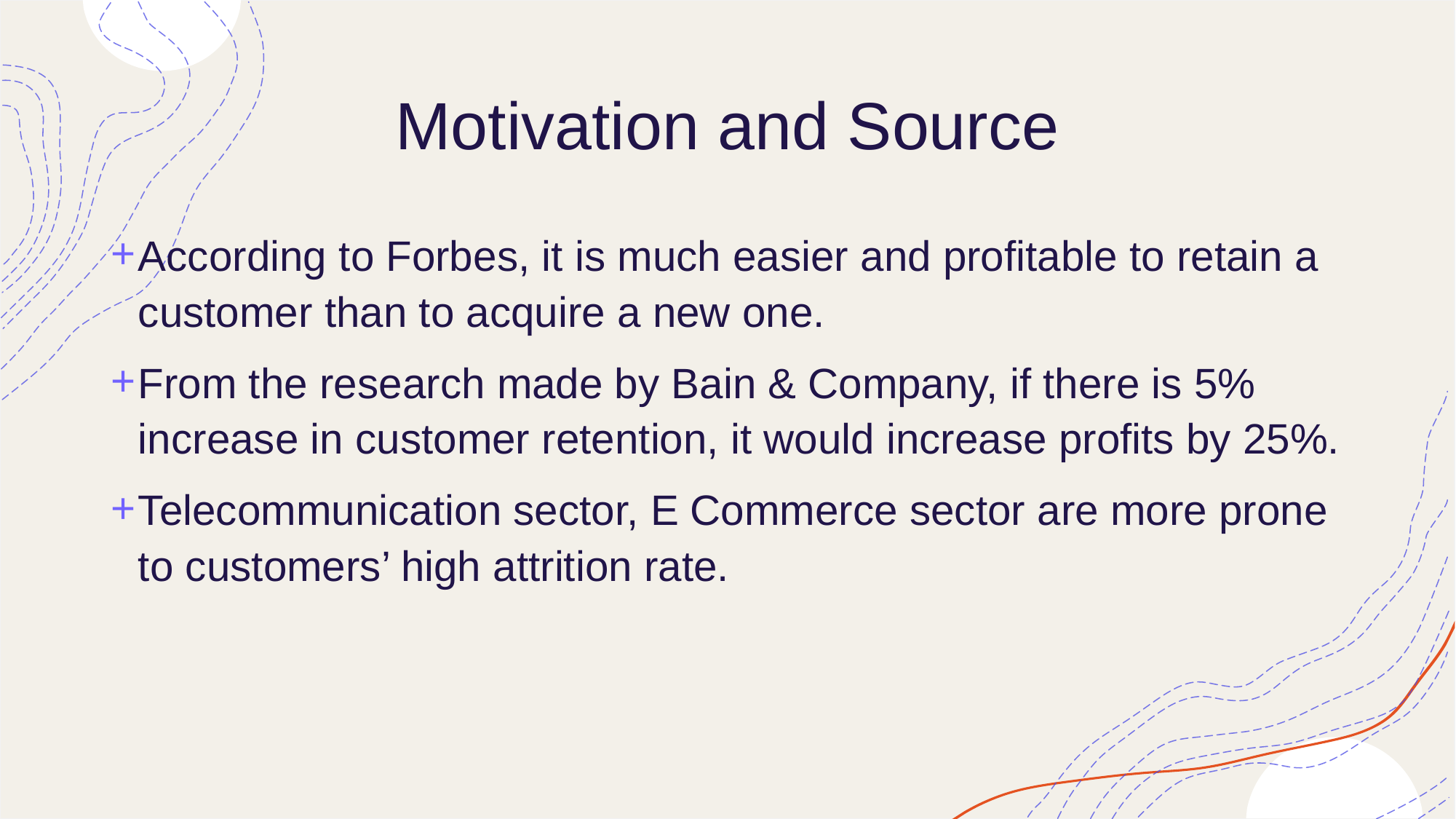

# Motivation and Source
According to Forbes, it is much easier and profitable to retain a customer than to acquire a new one.
From the research made by Bain & Company, if there is 5% increase in customer retention, it would increase profits by 25%.
Telecommunication sector, E Commerce sector are more prone to customers’ high attrition rate.